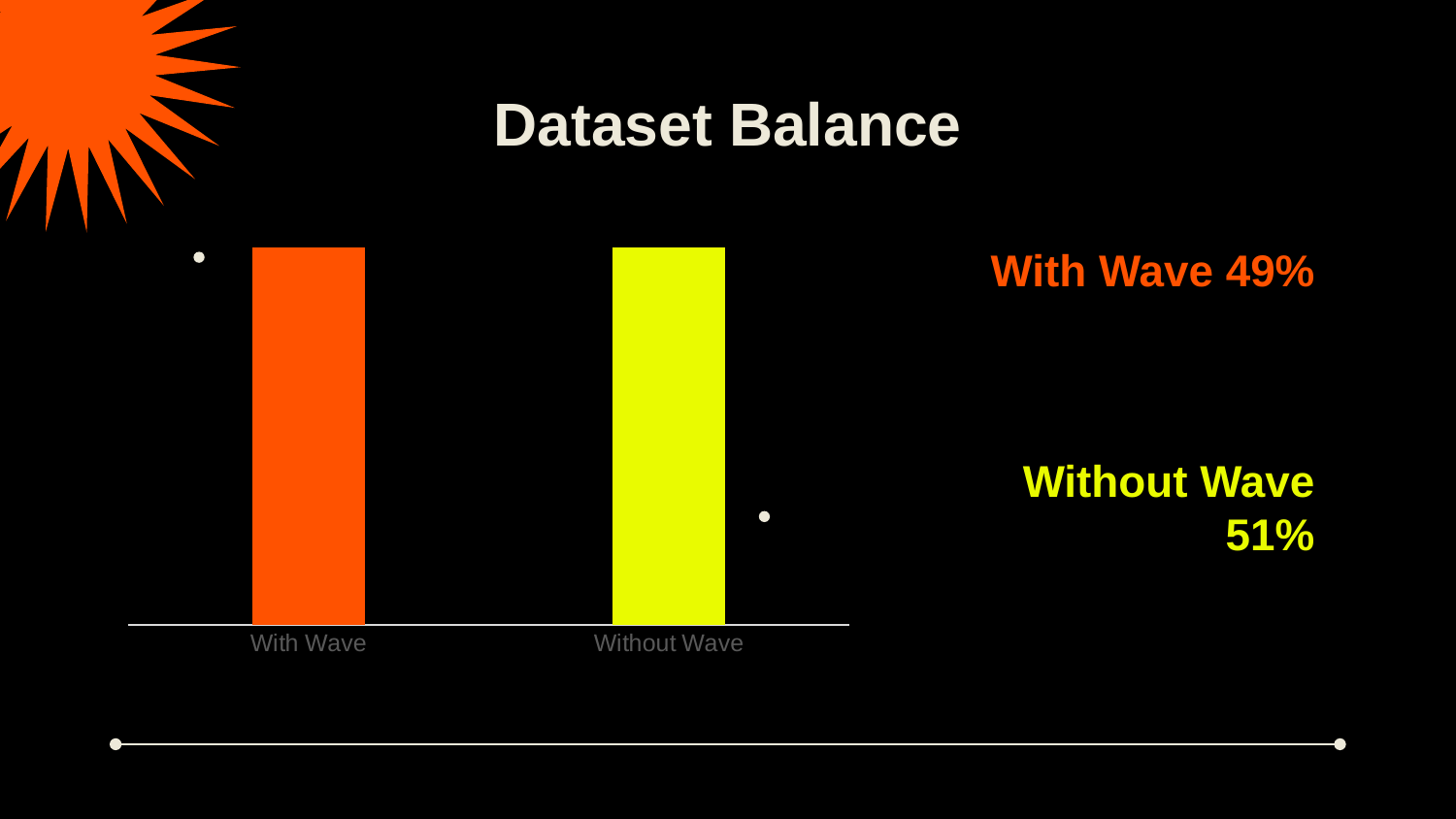

# Dataset Balance

### Chart

| Category | Series 1 |
|---|---|
| With Wave | 28000.0 |
| Without Wave | 28000.0 |
With Wave 49%

Without Wave 51%